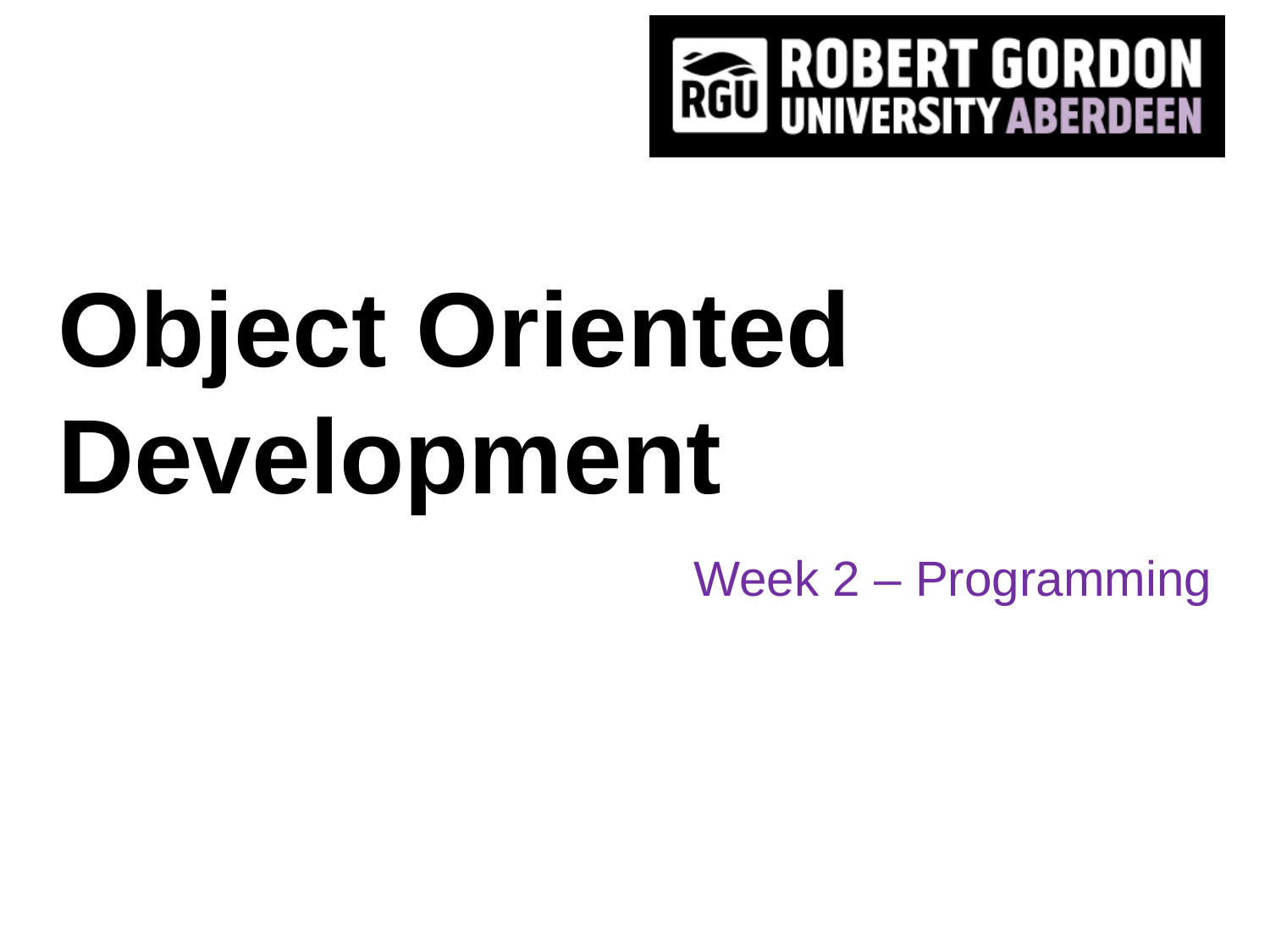

# Object Oriented Development
Week 2 – Programming